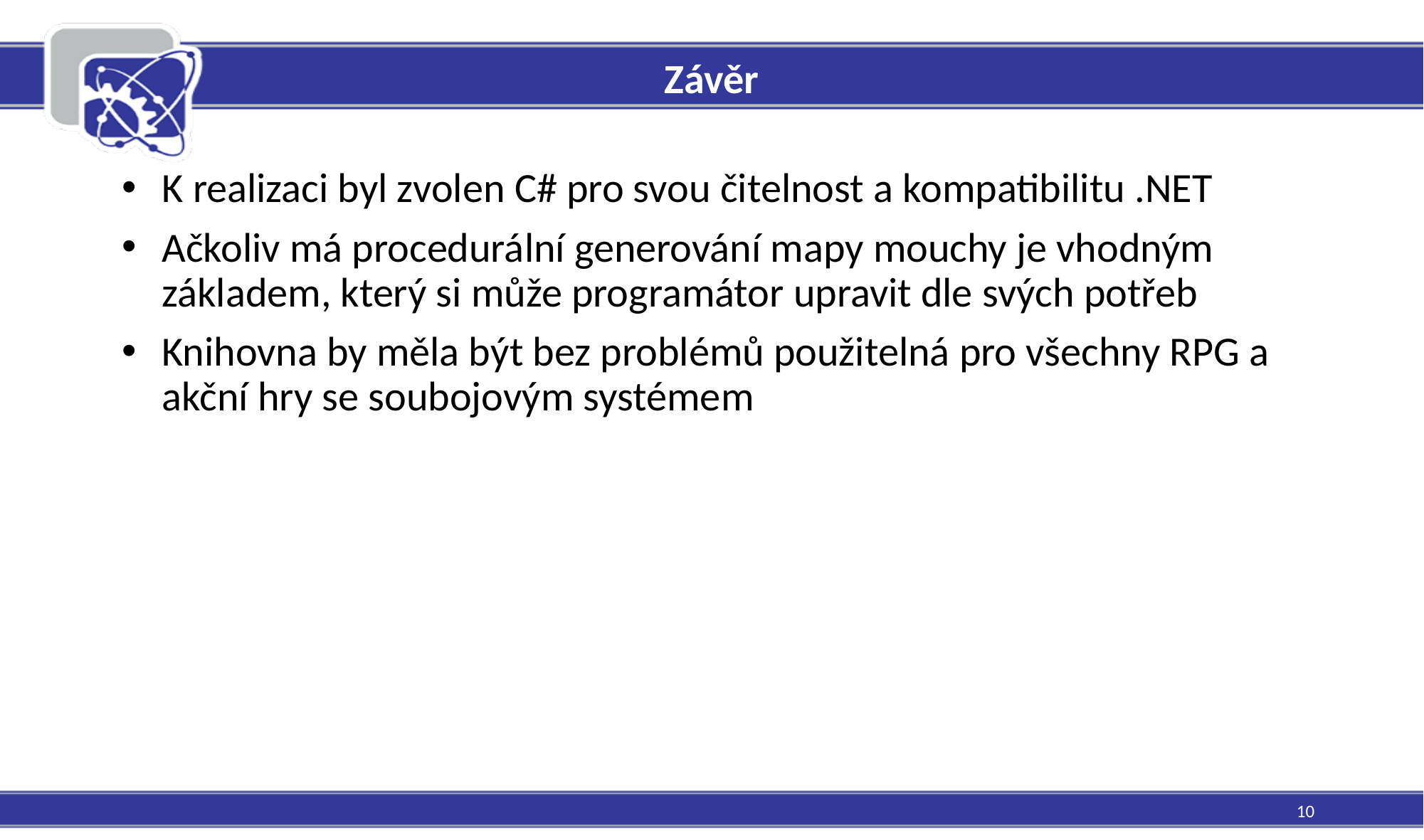

# Závěr
K realizaci byl zvolen C# pro svou čitelnost a kompatibilitu .NET
Ačkoliv má procedurální generování mapy mouchy je vhodným základem, který si může programátor upravit dle svých potřeb
Knihovna by měla být bez problémů použitelná pro všechny RPG a akční hry se soubojovým systémem

10